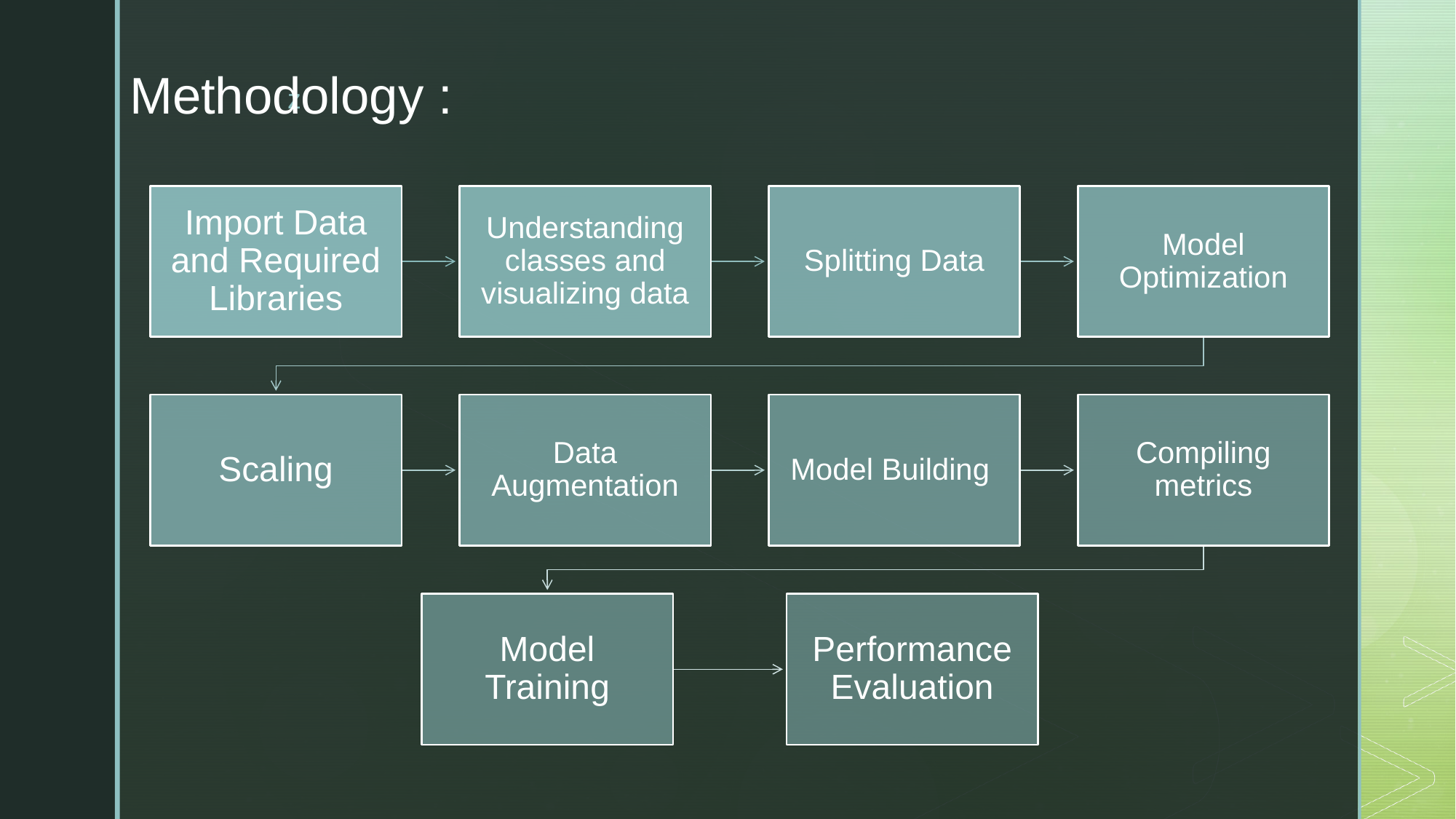

# Methodology :

Import Data and Required Libraries

Understanding classes and visualizing data

Splitting Data

Model Optimization

Scaling

Data Augmentation

Model Building

Compiling metrics

Model Training
Performance Evaluation